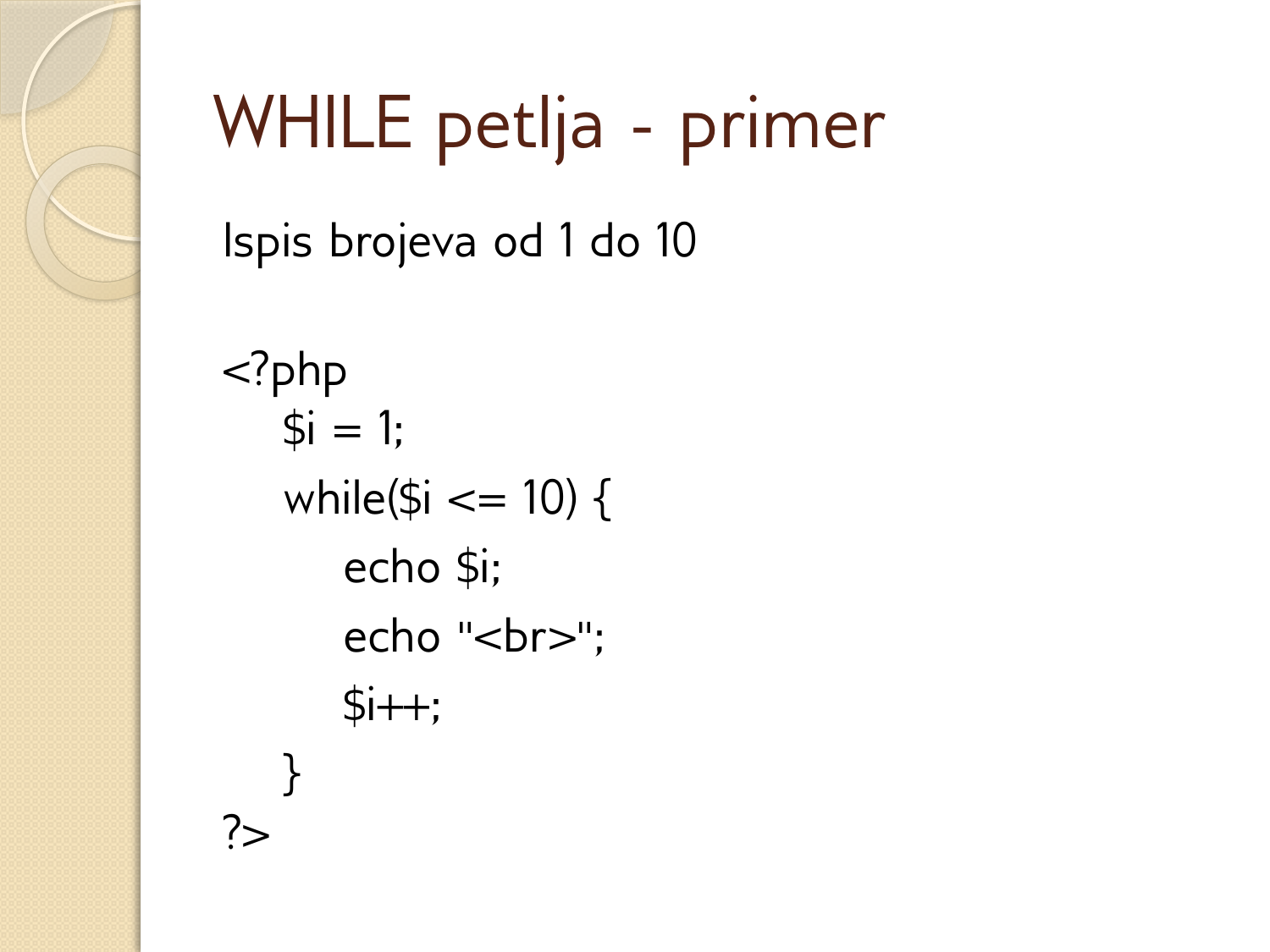

# WHILE petlja - primer
Ispis brojeva od 1 do 10
<?php 
    $i = 1;
    while($i <= 10) {
        echo $i;
        echo "<br>";
        $i++;
    }
?>